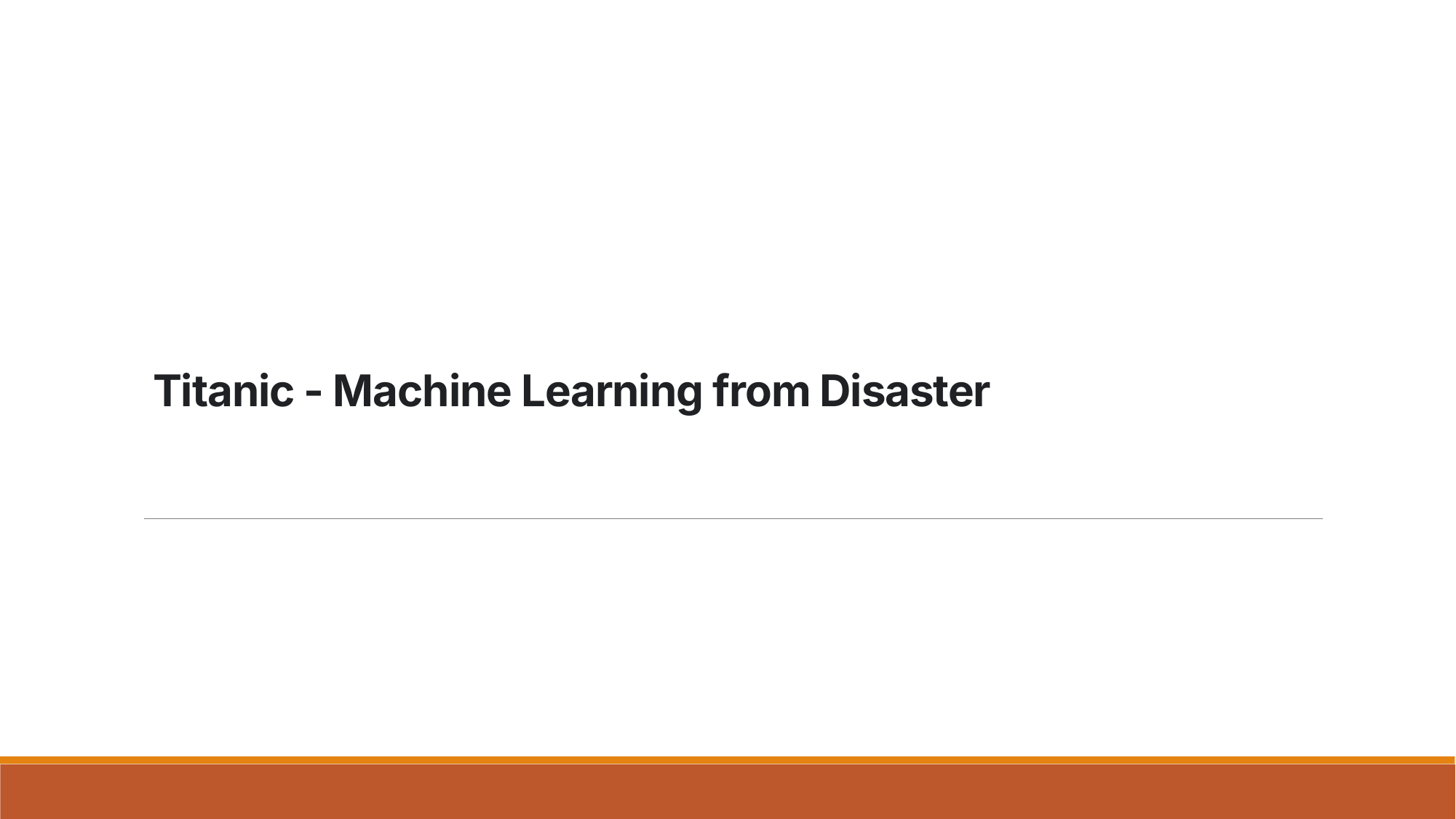

# Titanic - Machine Learning from Disaster